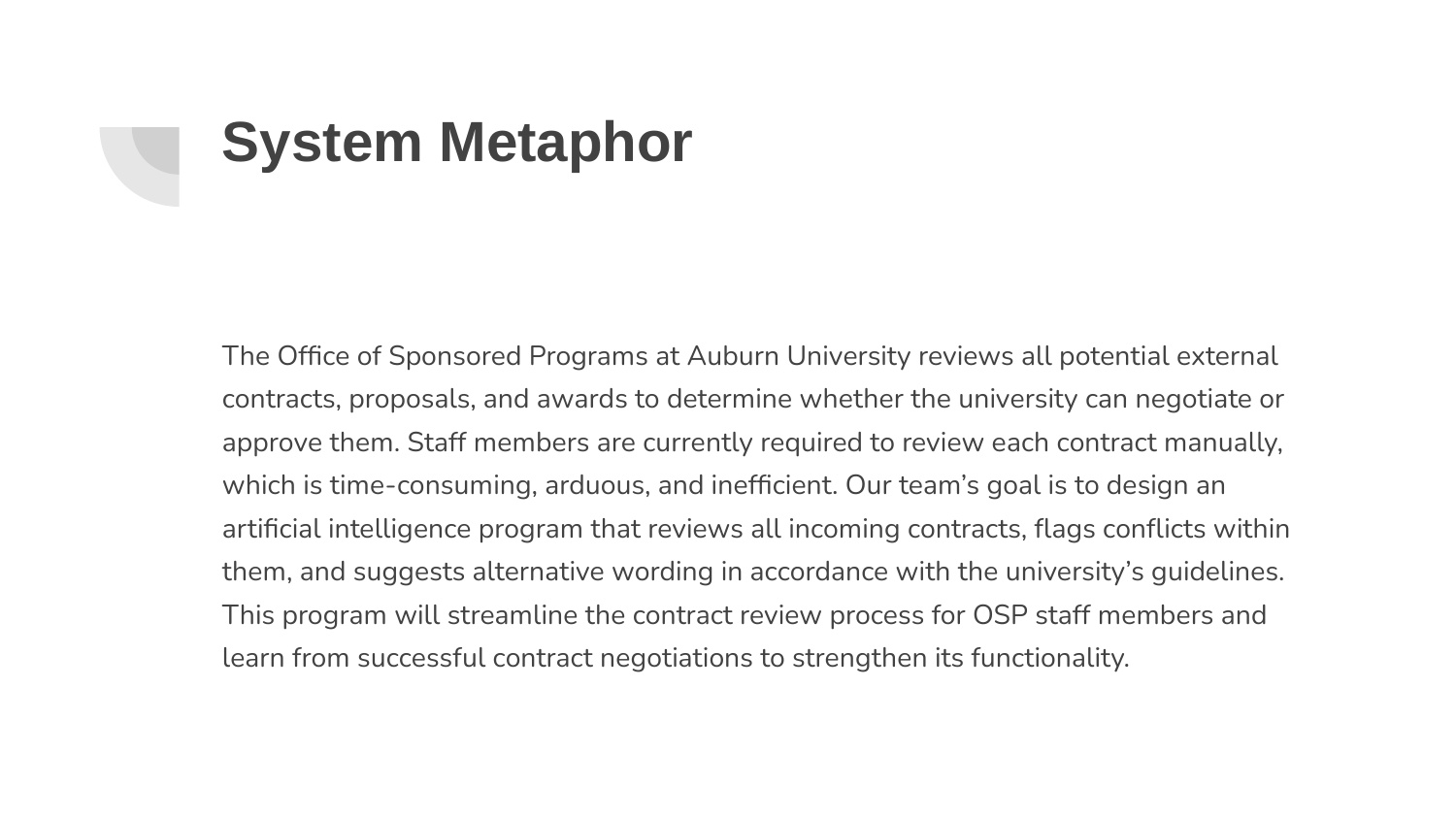

# System Metaphor
The Office of Sponsored Programs at Auburn University reviews all potential external contracts, proposals, and awards to determine whether the university can negotiate or approve them. Staff members are currently required to review each contract manually, which is time-consuming, arduous, and inefficient. Our team’s goal is to design an artificial intelligence program that reviews all incoming contracts, flags conflicts within them, and suggests alternative wording in accordance with the university’s guidelines. This program will streamline the contract review process for OSP staff members and learn from successful contract negotiations to strengthen its functionality.